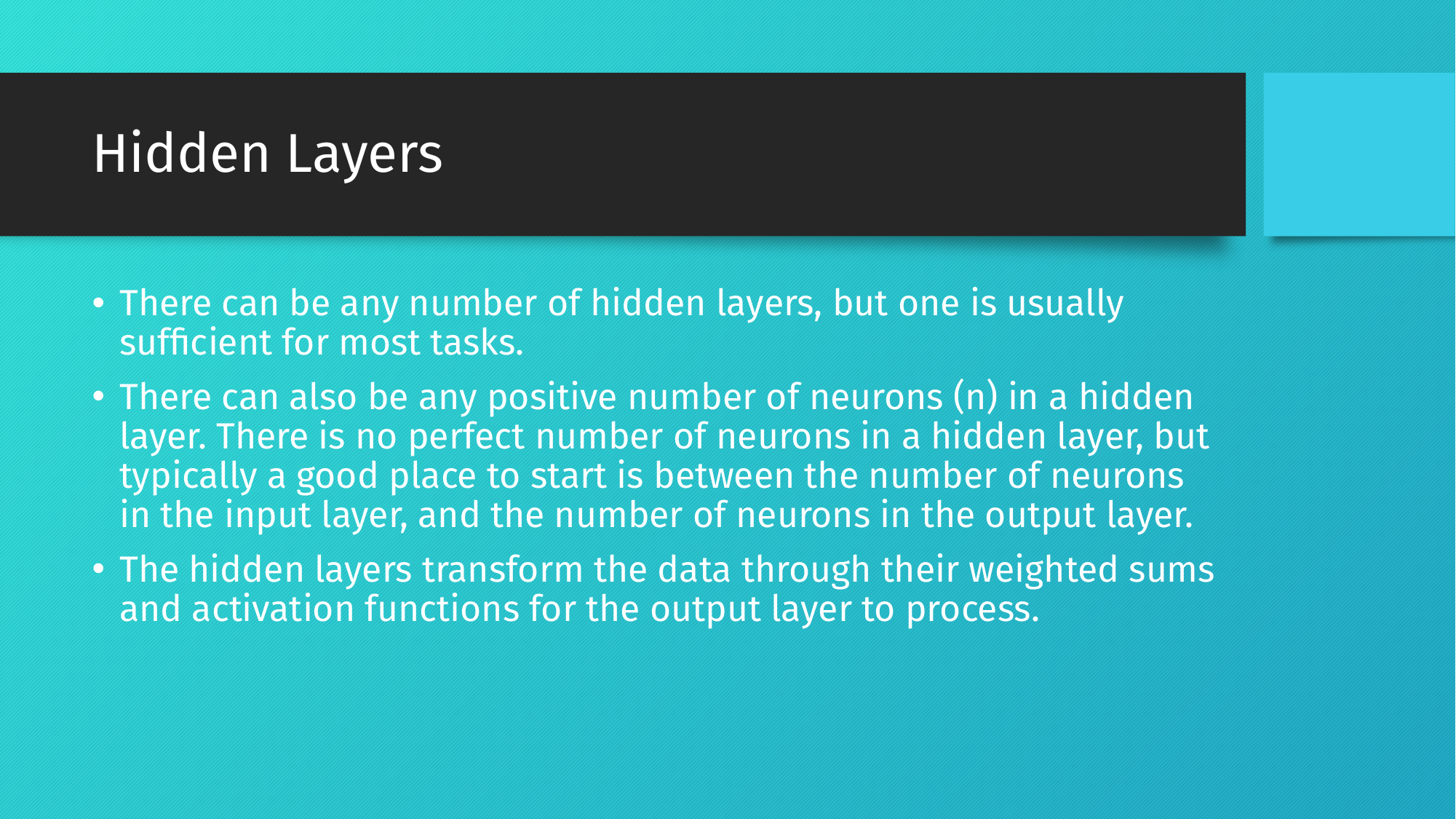

# Hidden Layers
There can be any number of hidden layers, but one is usually sufficient for most tasks.
There can also be any positive number of neurons (n) in a hidden layer. There is no perfect number of neurons in a hidden layer, but typically a good place to start is between the number of neurons in the input layer, and the number of neurons in the output layer.
The hidden layers transform the data through their weighted sums and activation functions for the output layer to process.